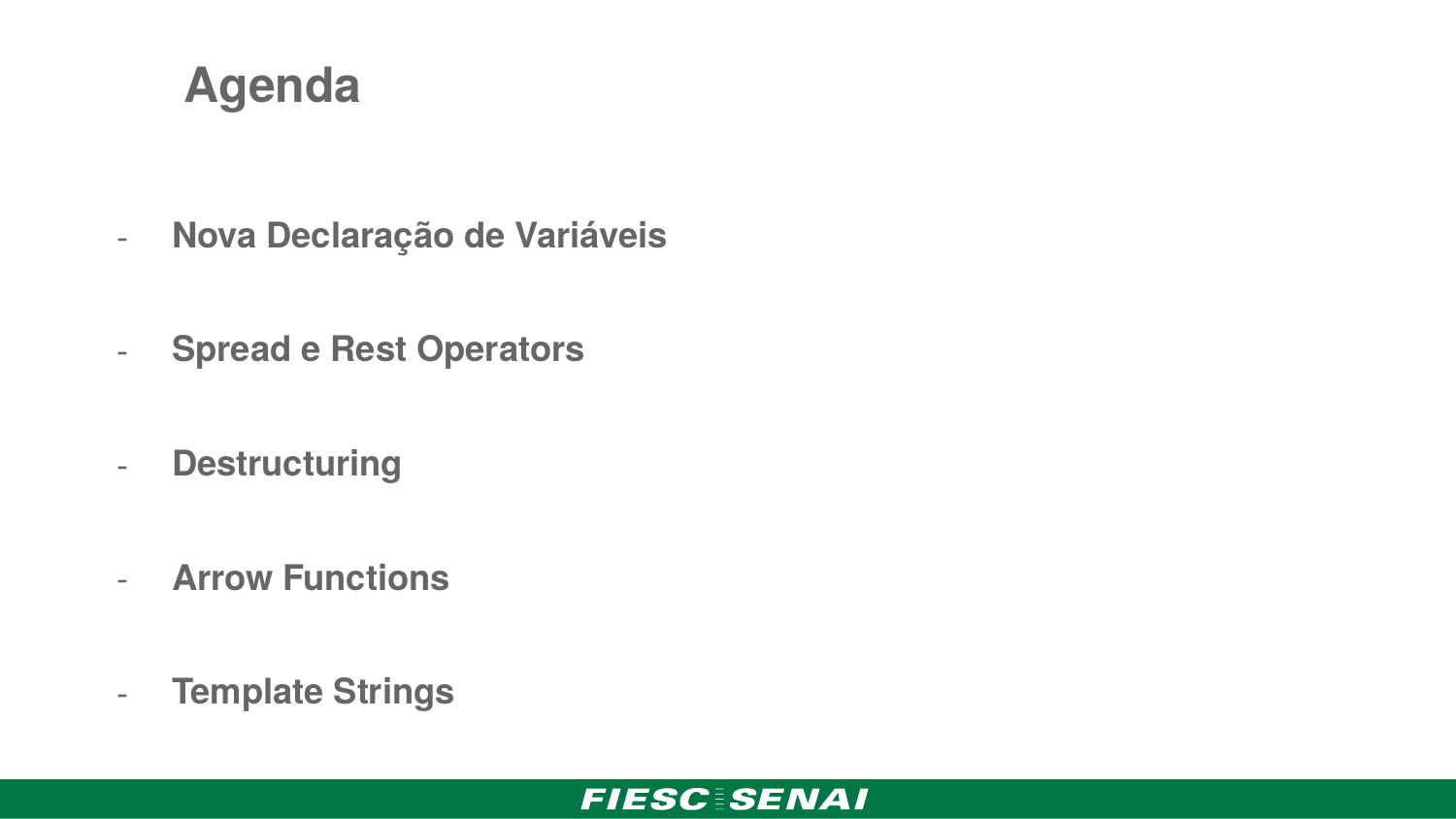

Agenda

Nova Declaração de Variáveis

Spread e Rest Operators

Destructuring

Arrow Functions

Template Strings